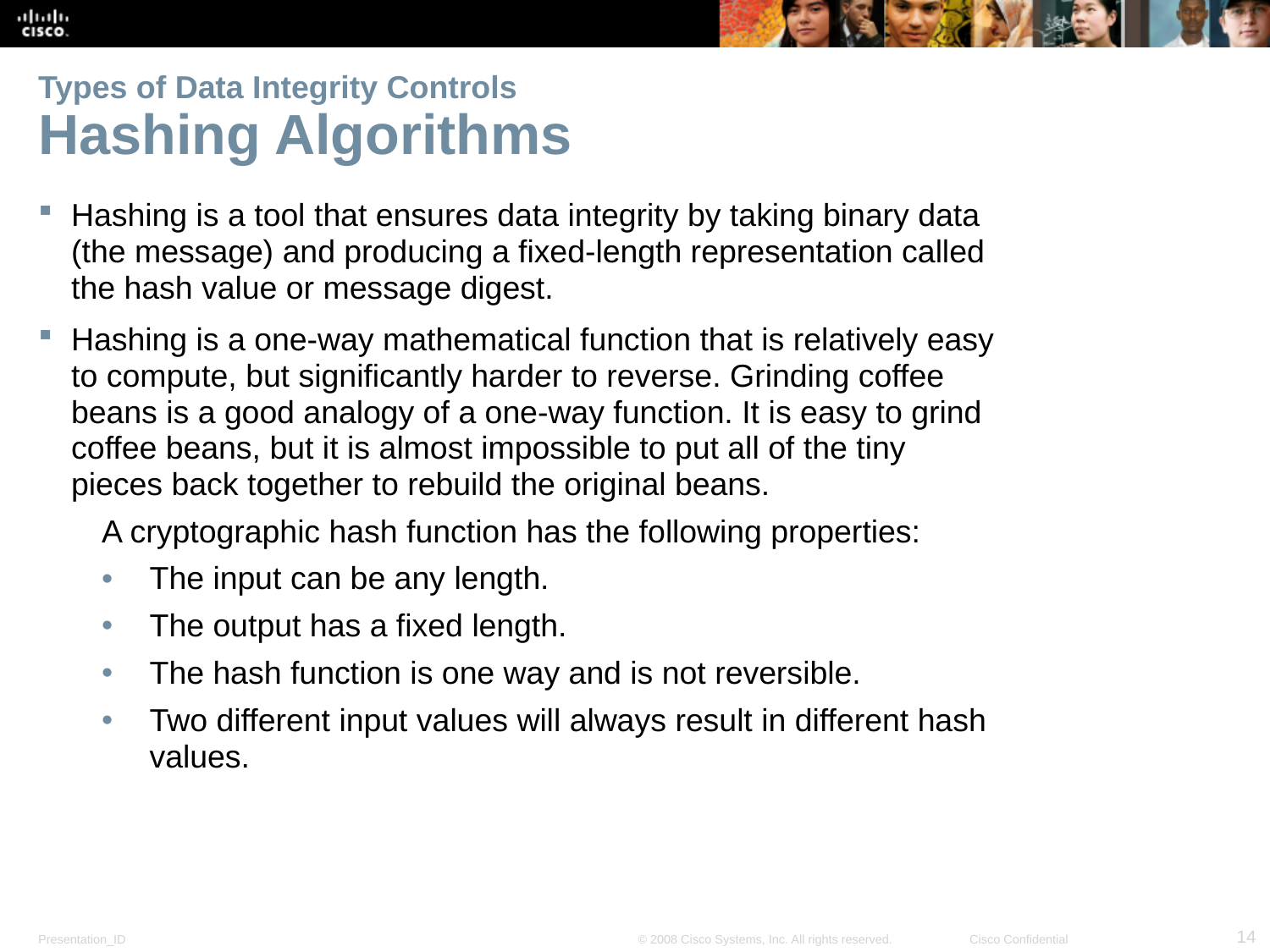

# Types of Data Integrity Controls Hashing Algorithms
Hashing is a tool that ensures data integrity by taking binary data (the message) and producing a fixed-length representation called the hash value or message digest.
Hashing is a one-way mathematical function that is relatively easy to compute, but significantly harder to reverse. Grinding coffee beans is a good analogy of a one-way function. It is easy to grind coffee beans, but it is almost impossible to put all of the tiny pieces back together to rebuild the original beans.
A cryptographic hash function has the following properties:
The input can be any length.
The output has a fixed length.
The hash function is one way and is not reversible.
Two different input values will always result in different hash values.